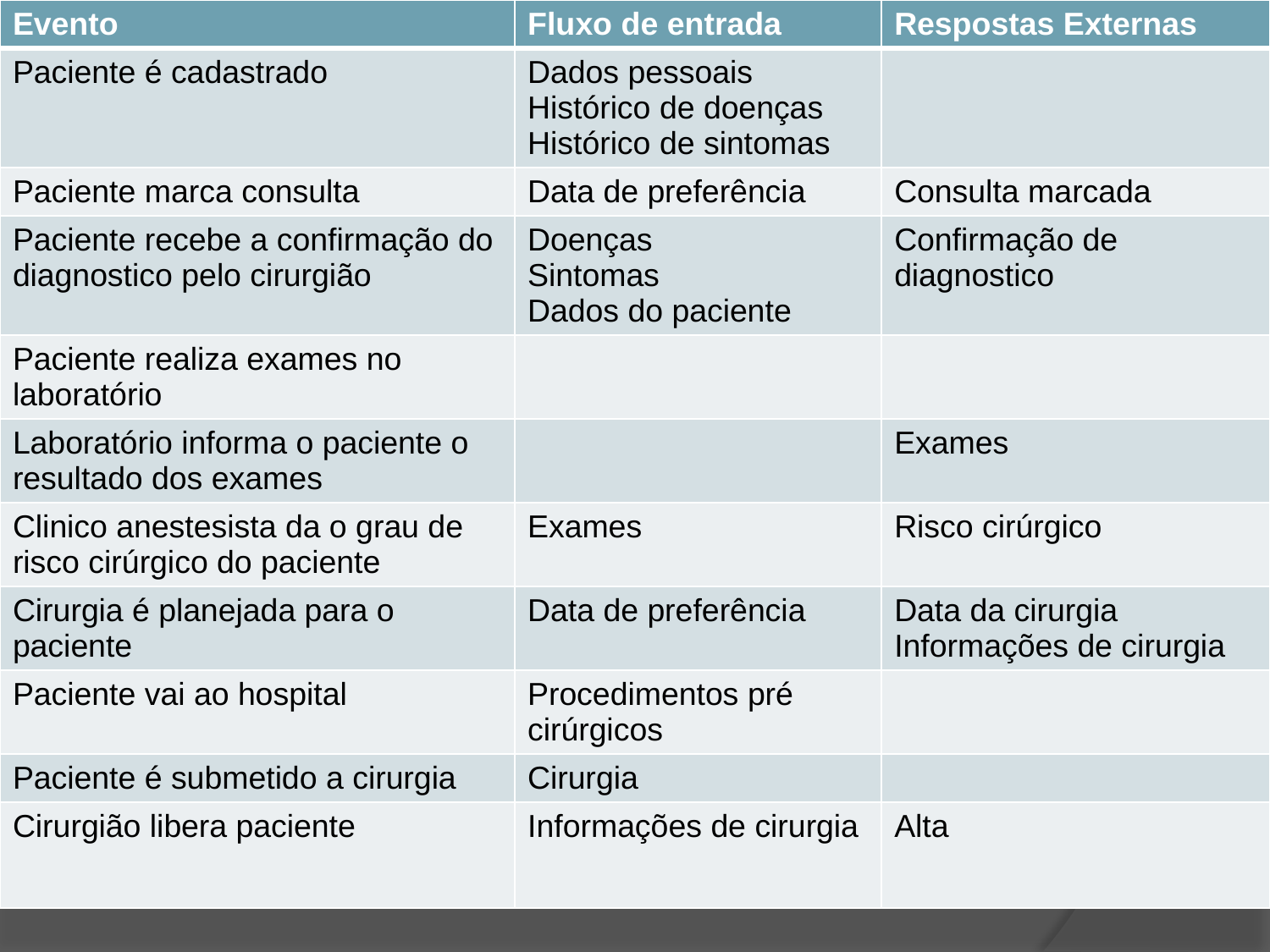

| Evento | Fluxo de entrada | Respostas Externas |
| --- | --- | --- |
| Paciente é cadastrado | Dados pessoais Histórico de doenças Histórico de sintomas |  |
| Paciente marca consulta | Data de preferência | Consulta marcada |
| Paciente recebe a confirmação do diagnostico pelo cirurgião | Doenças Sintomas Dados do paciente | Confirmação de diagnostico |
| Paciente realiza exames no laboratório |  |  |
| Laboratório informa o paciente o resultado dos exames |  | Exames |
| Clinico anestesista da o grau de risco cirúrgico do paciente | Exames | Risco cirúrgico |
| Cirurgia é planejada para o paciente | Data de preferência | Data da cirurgia Informações de cirurgia |
| Paciente vai ao hospital | Procedimentos pré cirúrgicos |  |
| Paciente é submetido a cirurgia | Cirurgia |  |
| Cirurgião libera paciente | Informações de cirurgia | Alta |